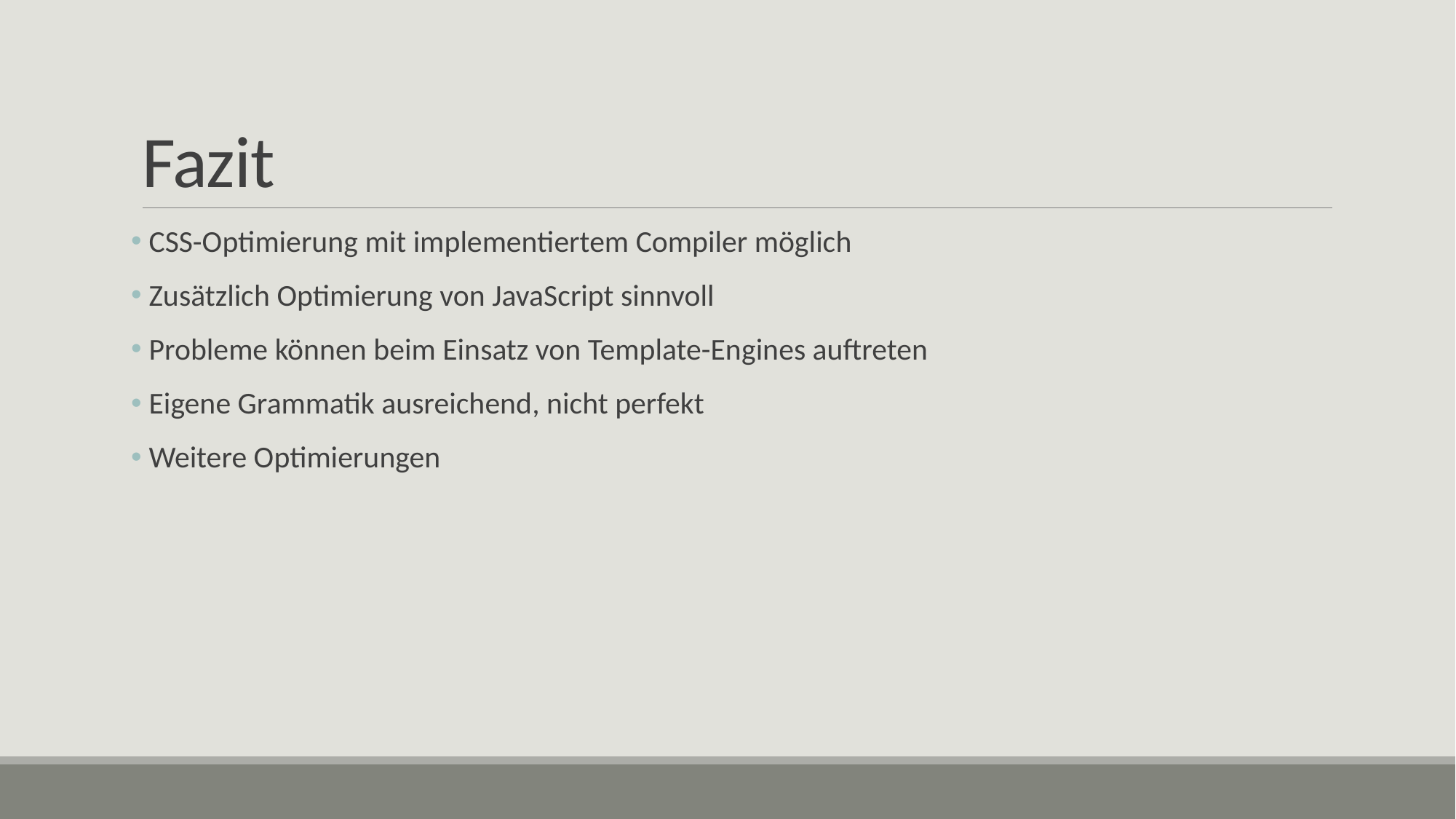

# Fazit
 CSS-Optimierung mit implementiertem Compiler möglich
 Zusätzlich Optimierung von JavaScript sinnvoll
 Probleme können beim Einsatz von Template-Engines auftreten
 Eigene Grammatik ausreichend, nicht perfekt
 Weitere Optimierungen